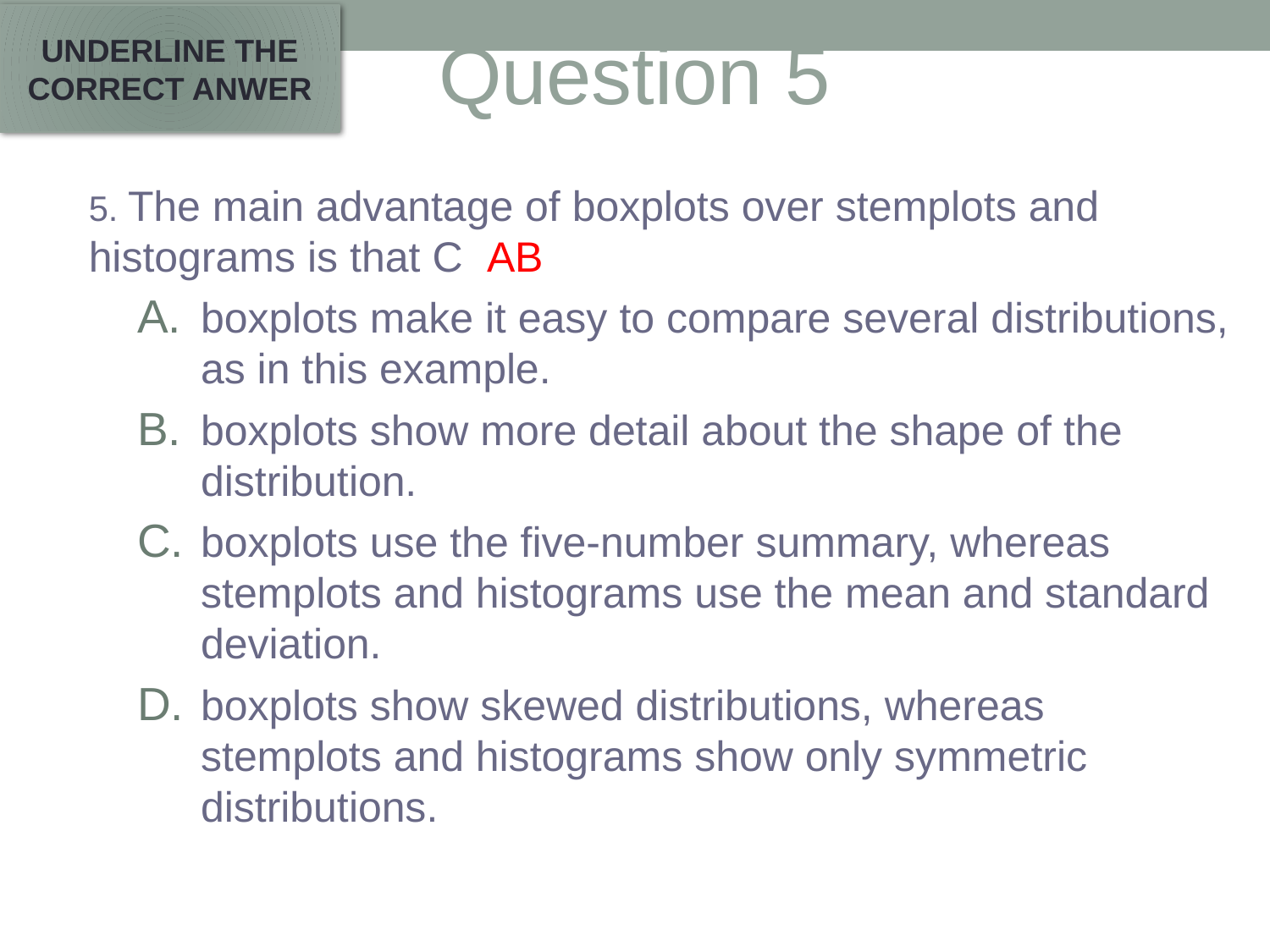

UNDERLINE THE CORRECT ANWER
Question 5
5. The main advantage of boxplots over stemplots and histograms is that C  AB
boxplots make it easy to compare several distributions, as in this example.
boxplots show more detail about the shape of the distribution.
boxplots use the five-number summary, whereas stemplots and histograms use the mean and standard deviation.
boxplots show skewed distributions, whereas stemplots and histograms show only symmetric distributions.